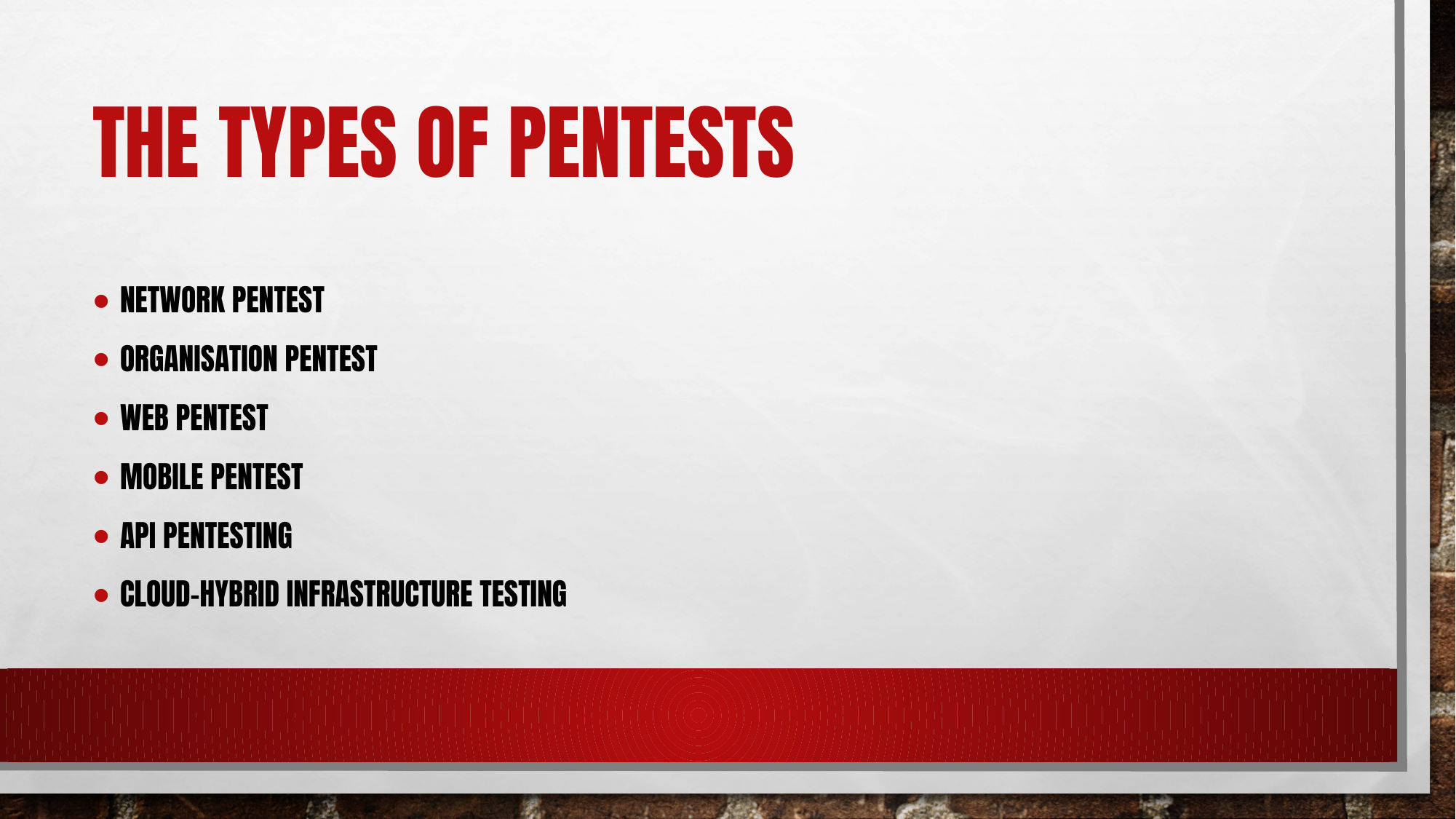

# The types of pentests
Network pentest
Organisation pentest
Web pentest
Mobile pentest
API pentesting
Cloud-hybrid infrastructure testing